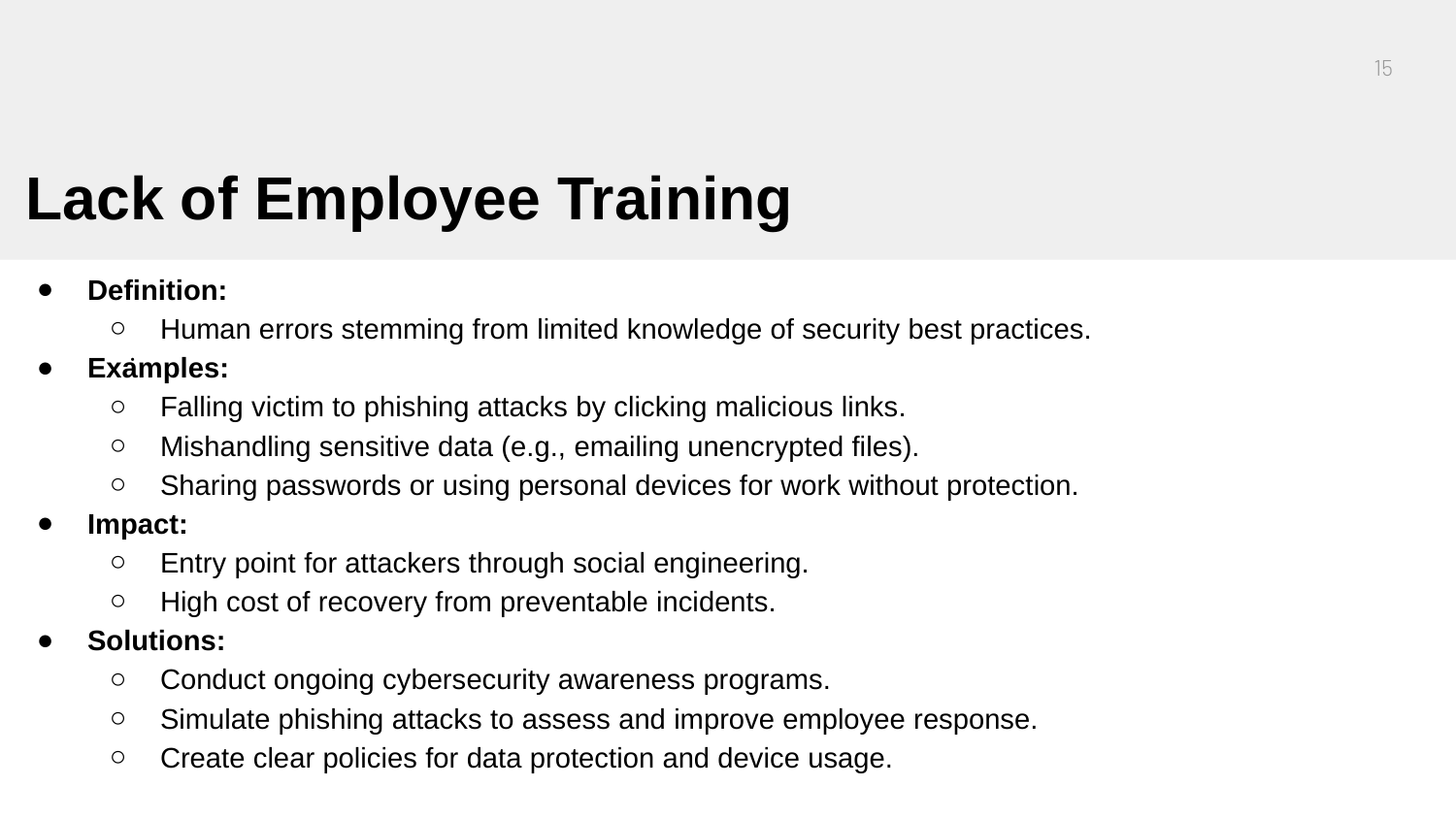

15
Lack of Employee Training

Definition:
Human errors stemming from limited knowledge of security best practices.
Examples:
Falling victim to phishing attacks by clicking malicious links.
Mishandling sensitive data (e.g., emailing unencrypted files).
Sharing passwords or using personal devices for work without protection.
Impact:
Entry point for attackers through social engineering.
High cost of recovery from preventable incidents.
Solutions:
Conduct ongoing cybersecurity awareness programs.
Simulate phishing attacks to assess and improve employee response.
Create clear policies for data protection and device usage.

.